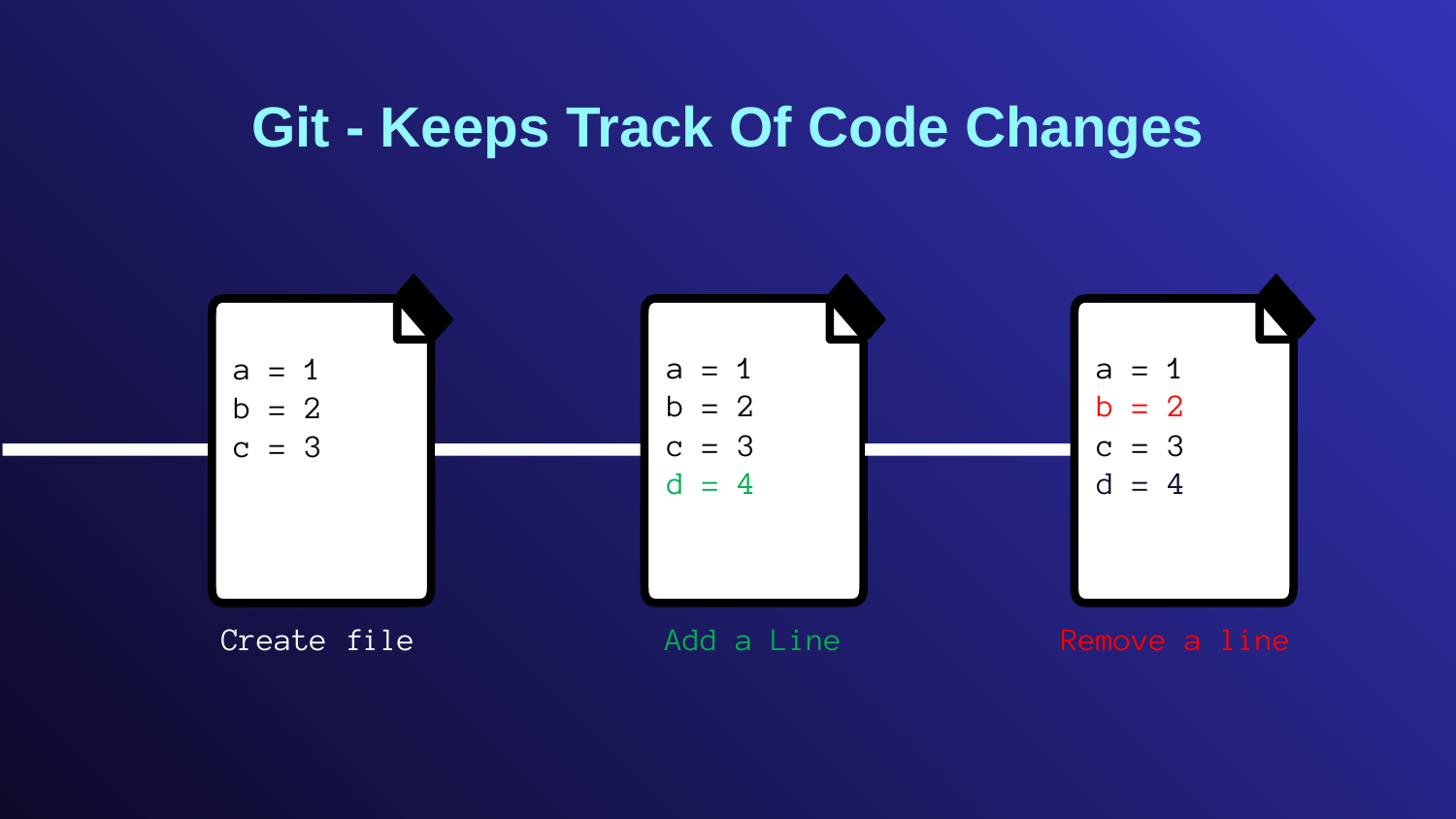

# Git - Keeps Track Of Code Changes

a = 1
b = 2
c = 3
d = 4
a = 1
b = 2
c = 3
d = 4
a = 1
b = 2
c = 3

Create file
Add a Line
Remove a line